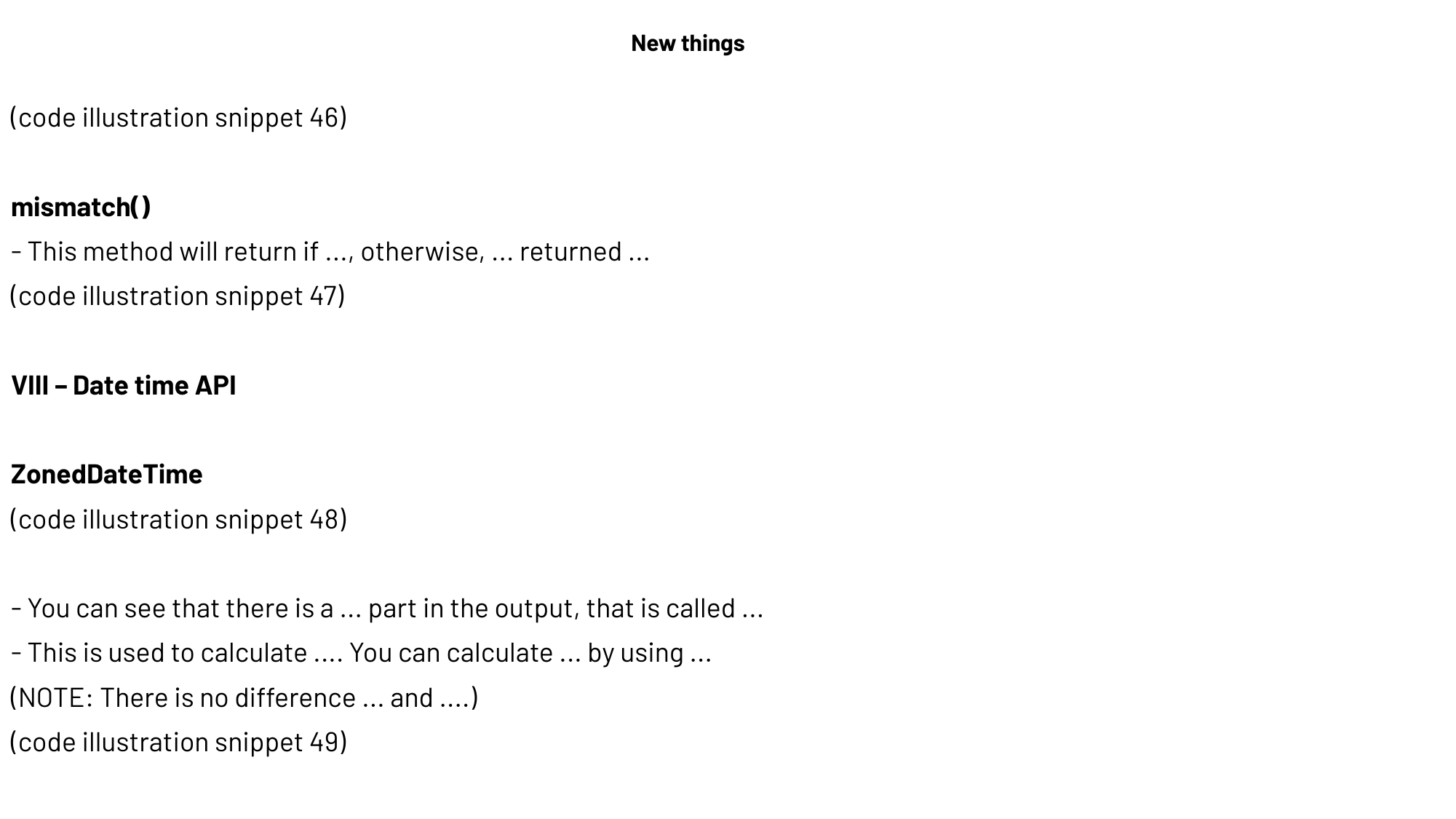

New things
(code illustration snippet 46)

mismatch()
- This method will return if ..., otherwise, ... returned ...
(code illustration snippet 47)

VIII – Date time API

ZonedDateTime
(code illustration snippet 48)

- You can see that there is a ... part in the output, that is called ...
- This is used to calculate .... You can calculate ... by using ...
(NOTE: There is no difference ... and ....)
(code illustration snippet 49)